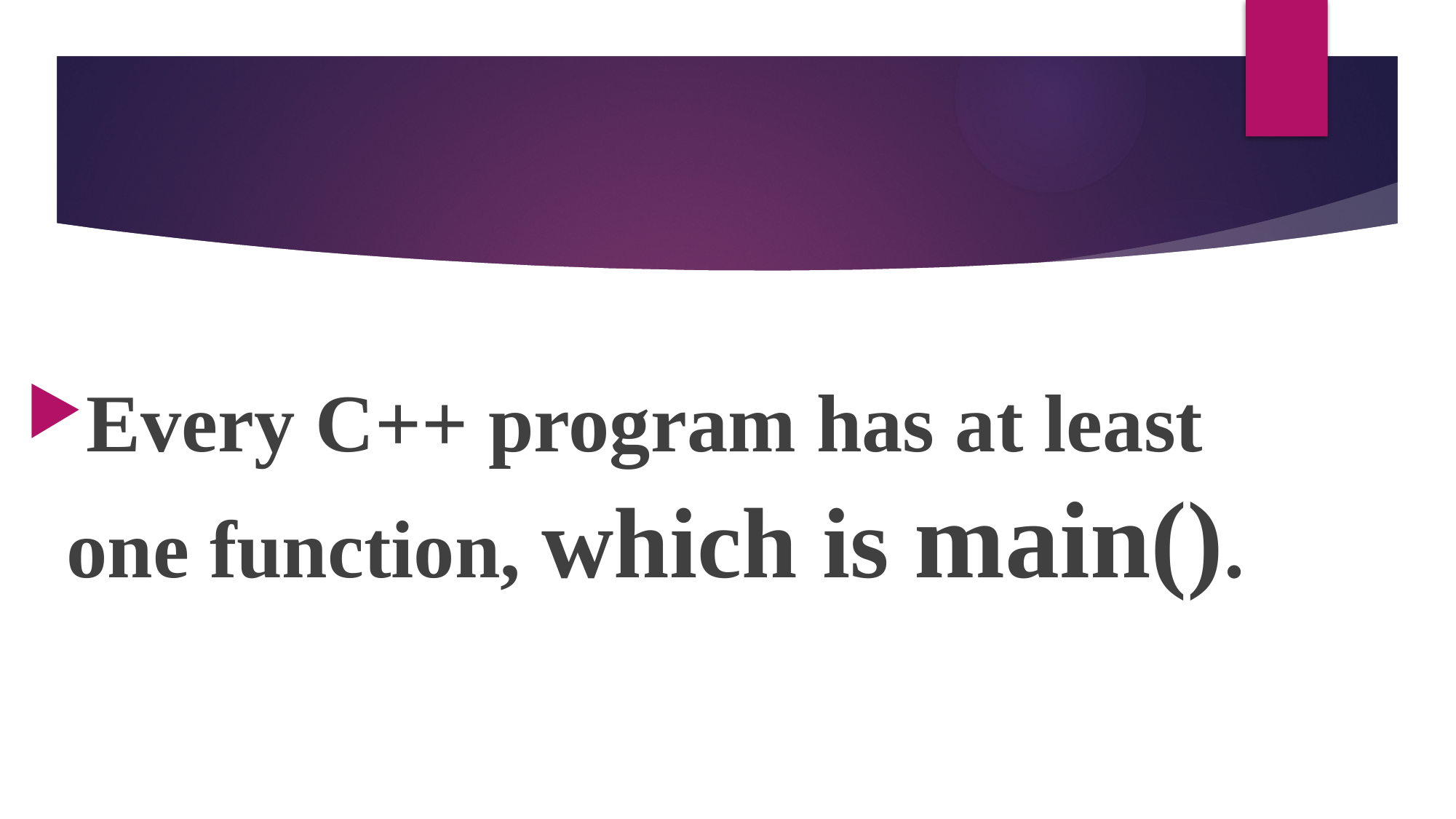

Every C++ program has at least one function, which is main().